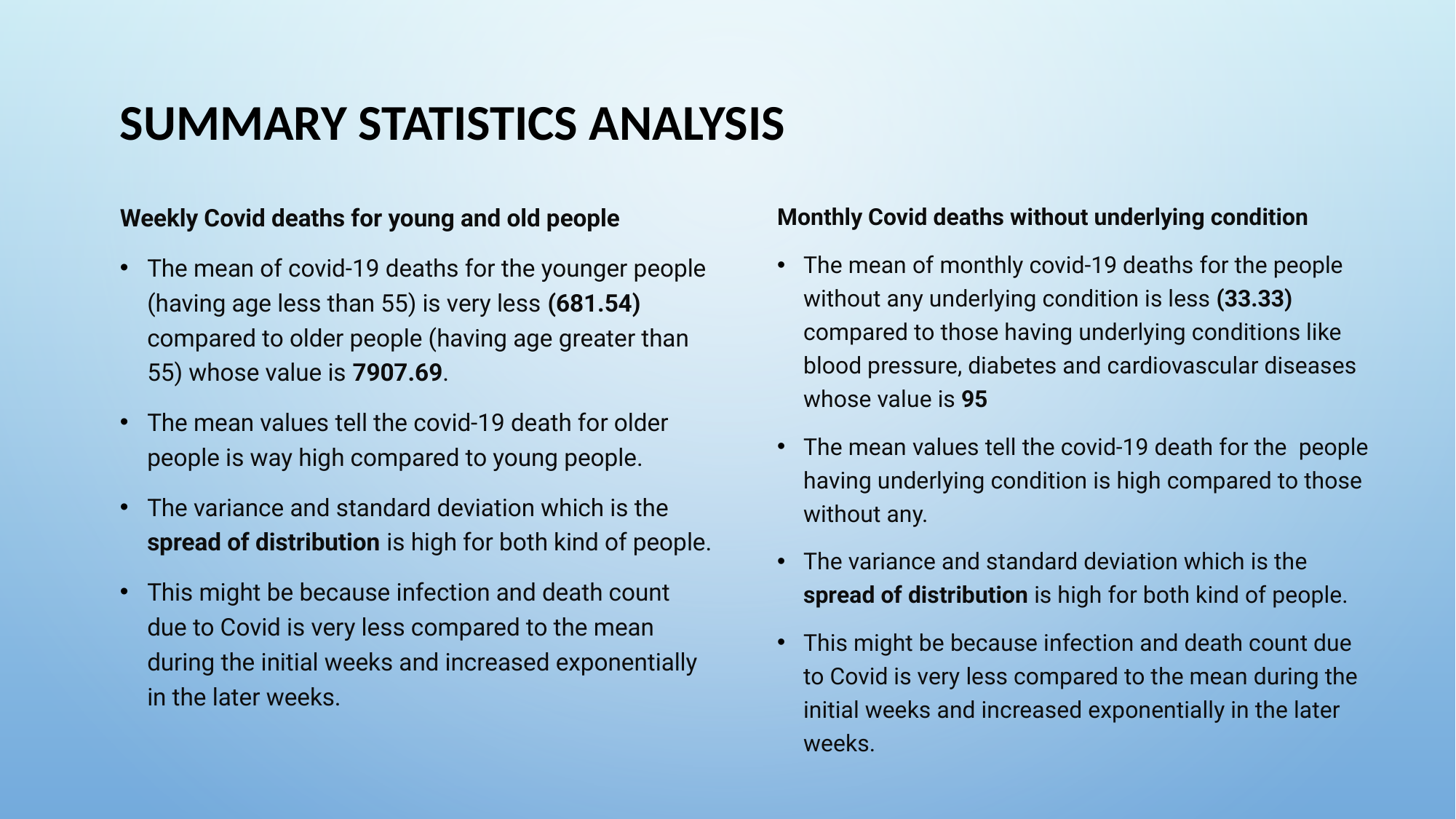

# Summary Statistics Analysis
Monthly Covid deaths without underlying condition
The mean of monthly covid-19 deaths for the people without any underlying condition is less (33.33) compared to those having underlying conditions like blood pressure, diabetes and cardiovascular diseases whose value is 95
The mean values tell the covid-19 death for the  people having underlying condition is high compared to those without any.
The variance and standard deviation which is the spread of distribution is high for both kind of people.
This might be because infection and death count due to Covid is very less compared to the mean during the initial weeks and increased exponentially in the later weeks.

Weekly Covid deaths for young and old people
The mean of covid-19 deaths for the younger people (having age less than 55) is very less (681.54) compared to older people (having age greater than 55) whose value is 7907.69.
The mean values tell the covid-19 death for older people is way high compared to young people.
The variance and standard deviation which is the spread of distribution is high for both kind of people.
This might be because infection and death count due to Covid is very less compared to the mean during the initial weeks and increased exponentially in the later weeks.